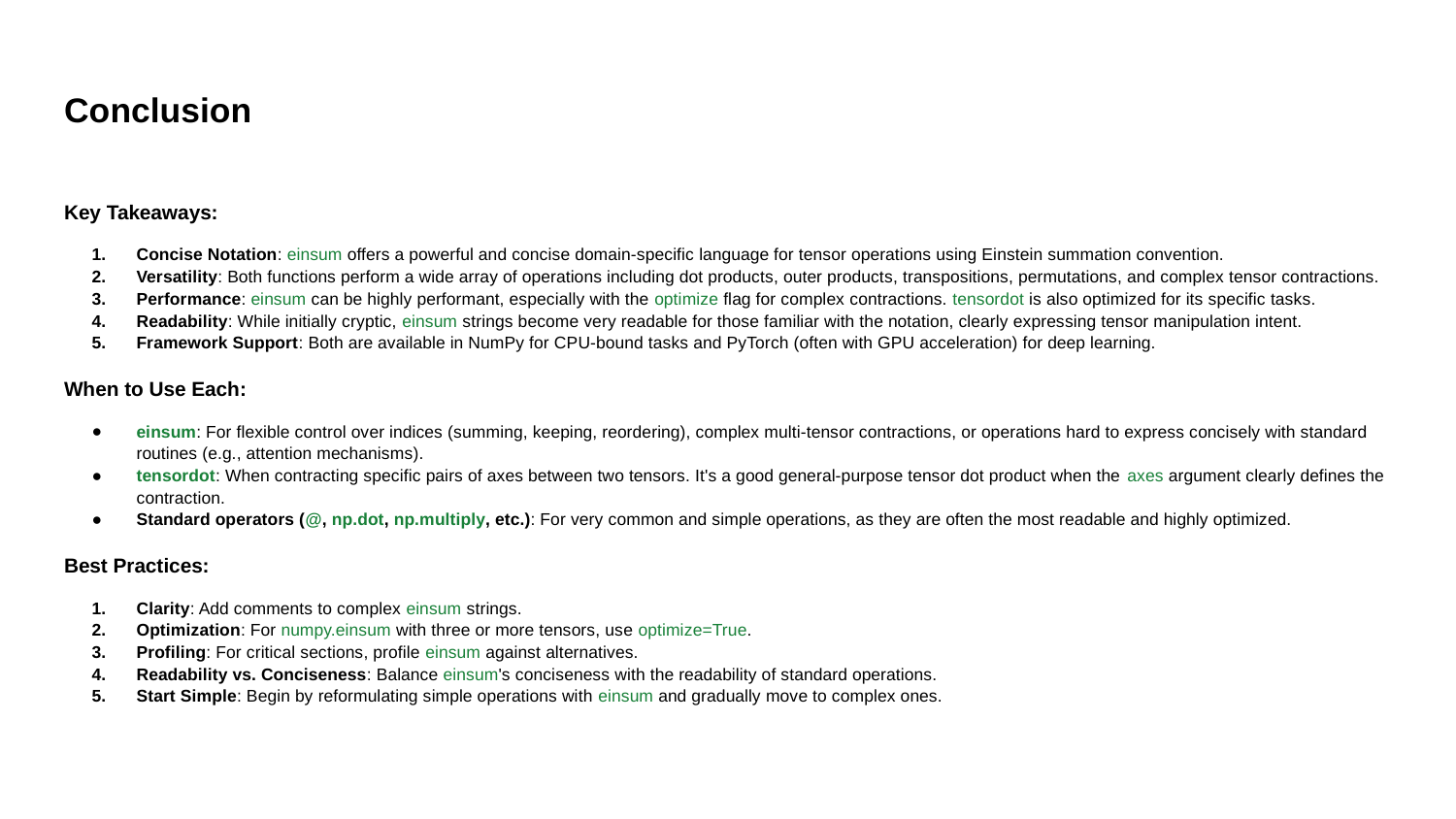

# Conclusion
Key Takeaways:
Concise Notation: einsum offers a powerful and concise domain-specific language for tensor operations using Einstein summation convention.
Versatility: Both functions perform a wide array of operations including dot products, outer products, transpositions, permutations, and complex tensor contractions.
Performance: einsum can be highly performant, especially with the optimize flag for complex contractions. tensordot is also optimized for its specific tasks.
Readability: While initially cryptic, einsum strings become very readable for those familiar with the notation, clearly expressing tensor manipulation intent.
Framework Support: Both are available in NumPy for CPU-bound tasks and PyTorch (often with GPU acceleration) for deep learning.
When to Use Each:
einsum: For flexible control over indices (summing, keeping, reordering), complex multi-tensor contractions, or operations hard to express concisely with standard routines (e.g., attention mechanisms).
tensordot: When contracting specific pairs of axes between two tensors. It's a good general-purpose tensor dot product when the axes argument clearly defines the contraction.
Standard operators (@, np.dot, np.multiply, etc.): For very common and simple operations, as they are often the most readable and highly optimized.
Best Practices:
Clarity: Add comments to complex einsum strings.
Optimization: For numpy.einsum with three or more tensors, use optimize=True.
Profiling: For critical sections, profile einsum against alternatives.
Readability vs. Conciseness: Balance einsum's conciseness with the readability of standard operations.
Start Simple: Begin by reformulating simple operations with einsum and gradually move to complex ones.